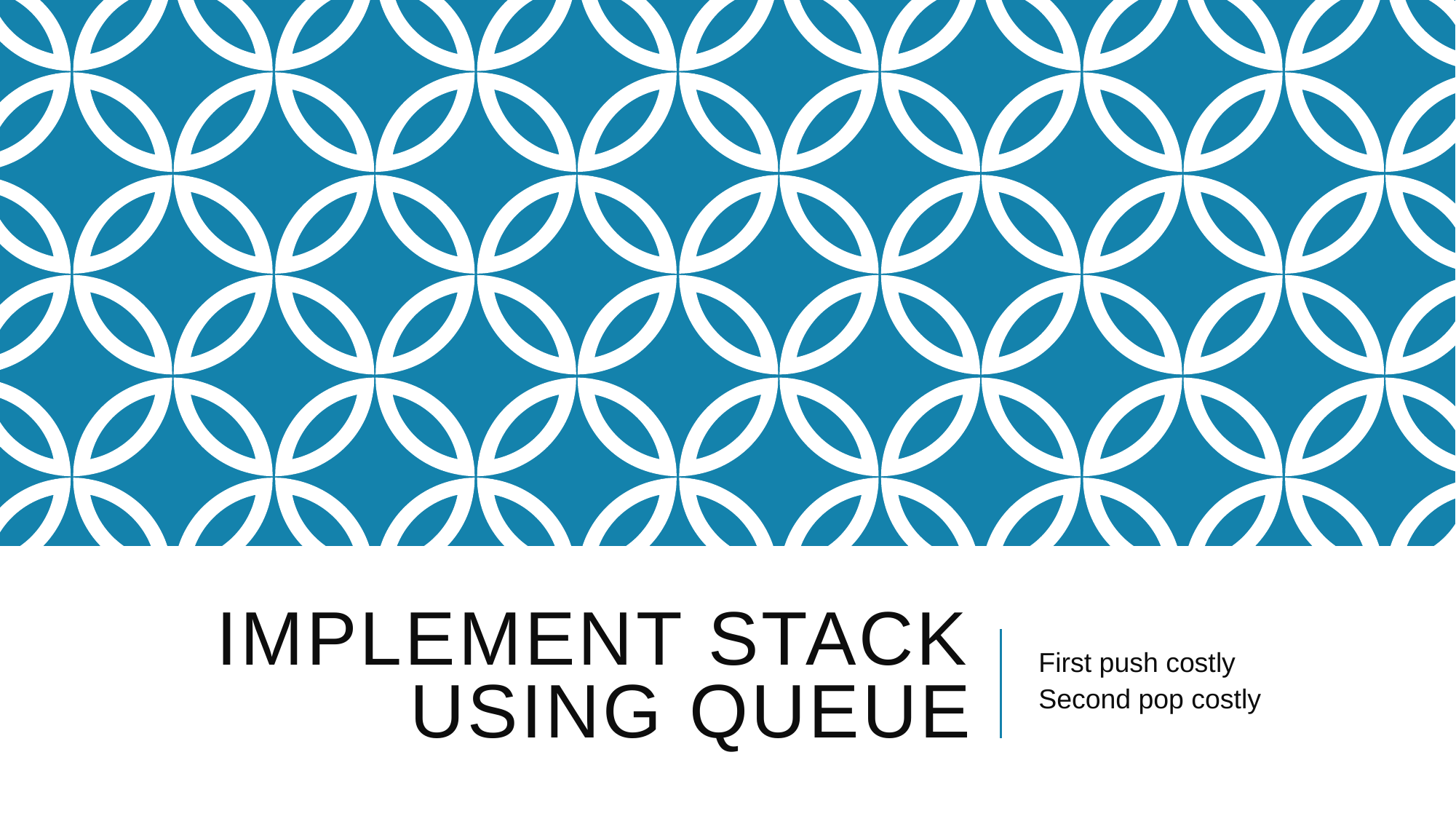

# Implement stack using queue
First push costly
Second pop costly